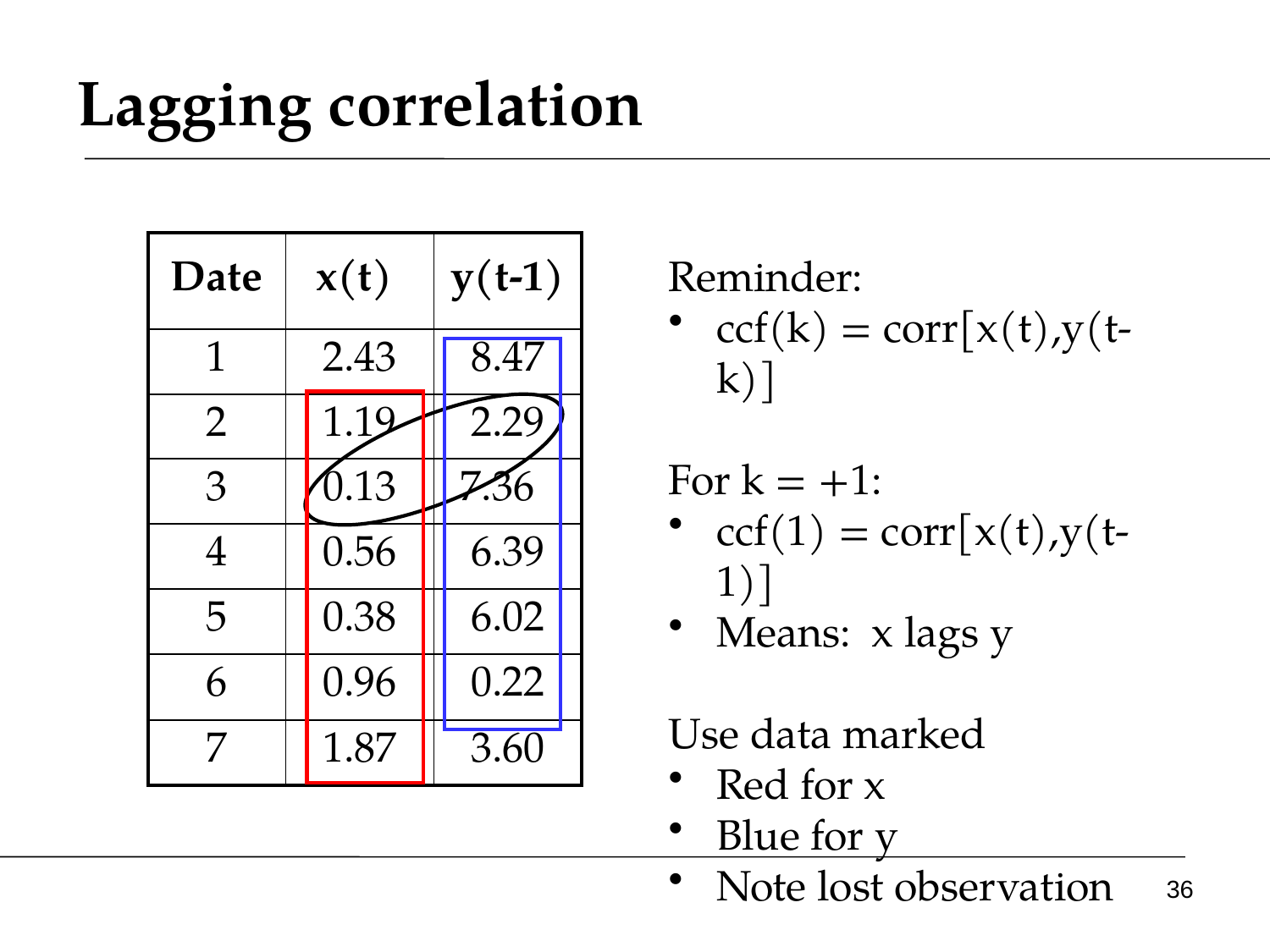

# Lagging correlation
| Date | x(t) | y(t-1) |
| --- | --- | --- |
| 1 | 2.43 | 8.47 |
| 2 | 1.19 | 2.29 |
| 3 | 0.13 | 7.36 |
| 4 | 0.56 | 6.39 |
| 5 | 0.38 | 6.02 |
| 6 | 0.96 | 0.22 |
| 7 | 1.87 | 3.60 |
Reminder:
ccf(k) = corr[x(t),y(t-k)]

For k = +1:
ccf(1) = corr[x(t),y(t-1)]
Means:  x lags y

Use data marked
Red for x
Blue for y
Note lost observation

36